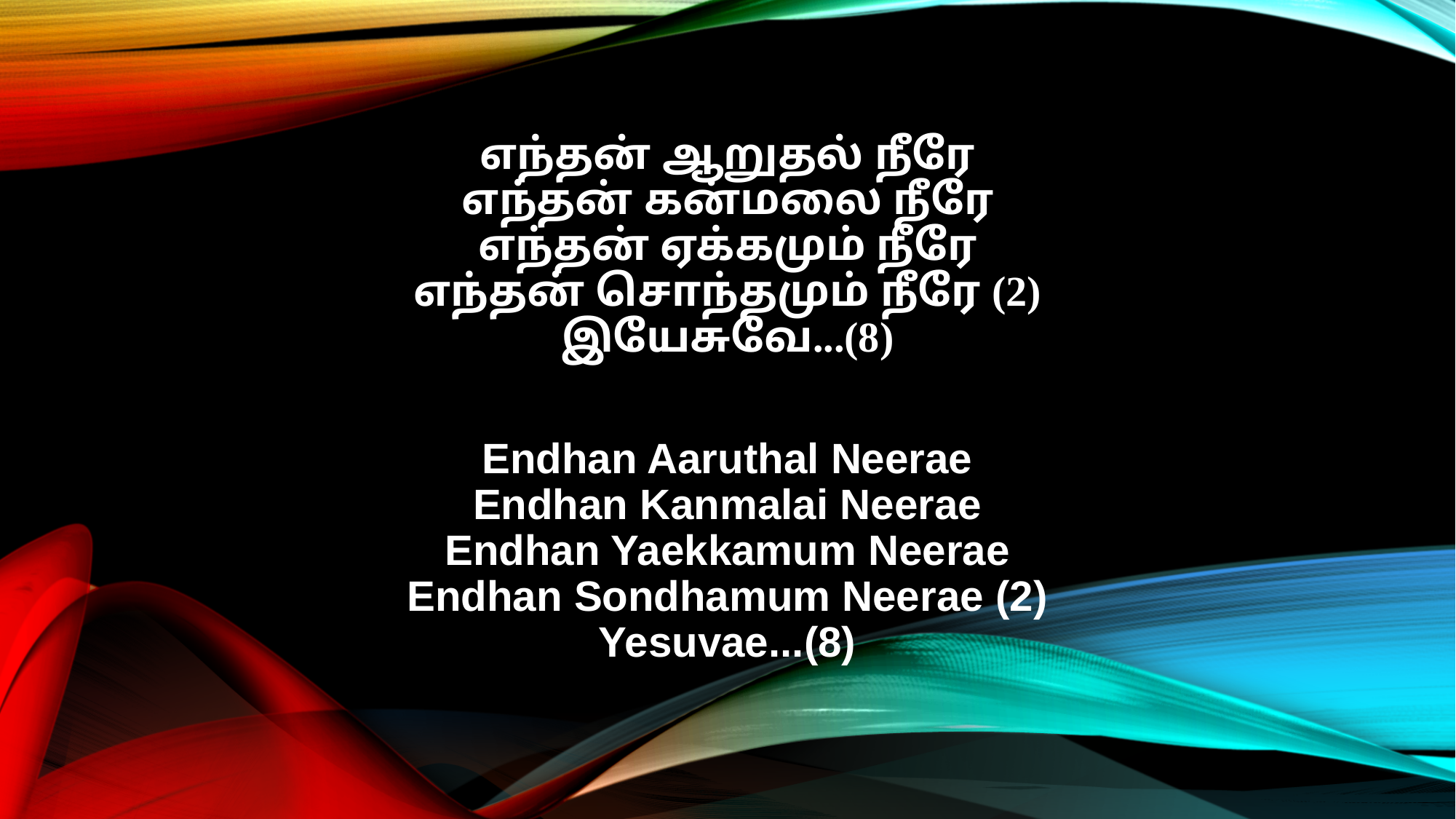

எந்தன் ஆறுதல் நீரே
எந்தன் கன்மலை நீரே
எந்தன் ஏக்கமும் நீரே
எந்தன் சொந்தமும் நீரே (2)
இயேசுவே...(8)

Endhan Aaruthal Neerae
Endhan Kanmalai Neerae
Endhan Yaekkamum Neerae
Endhan Sondhamum Neerae (2)
Yesuvae...(8)